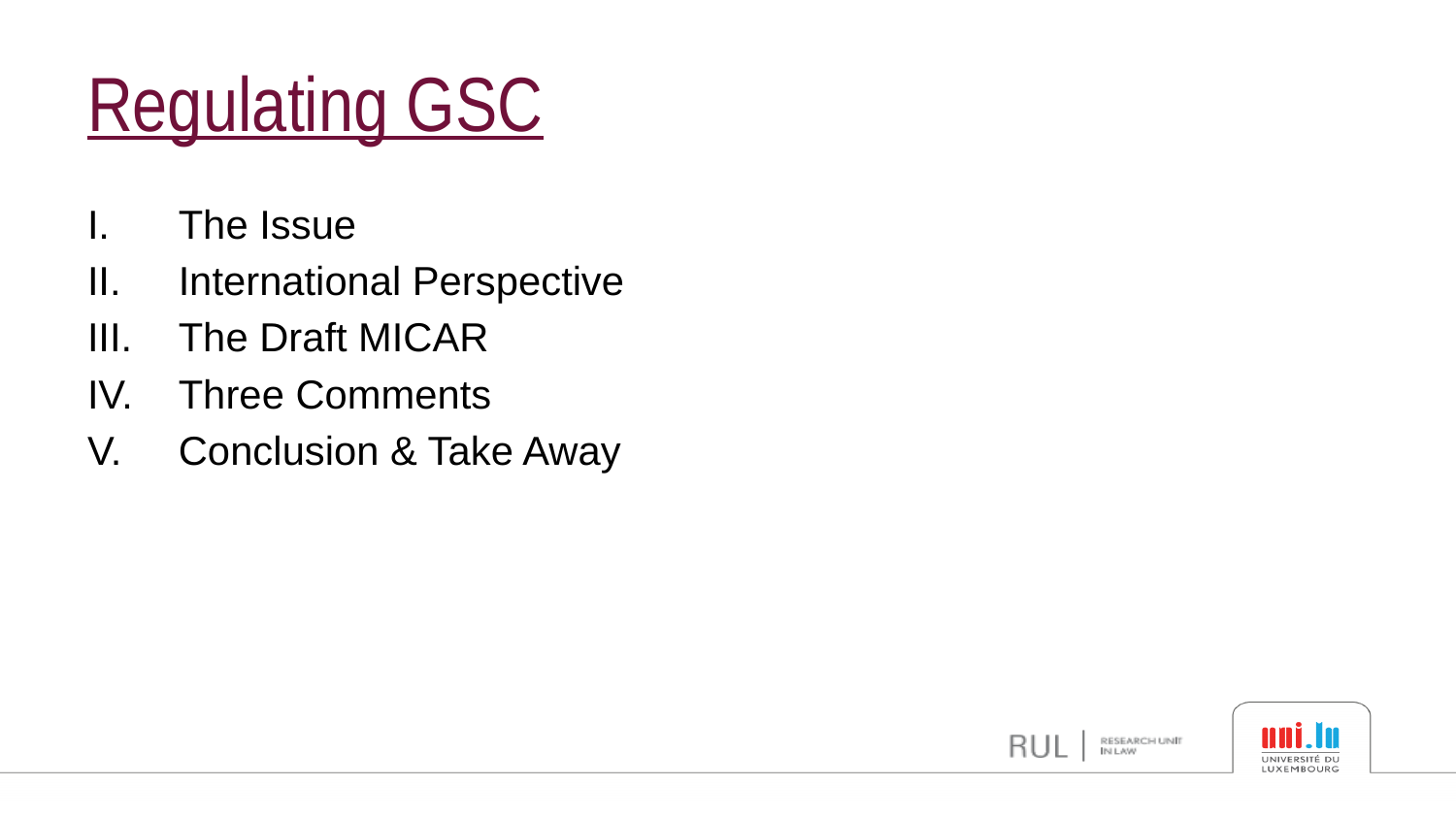

# Regulating GSC
The Issue
International Perspective
The Draft MICAR
Three Comments
Conclusion & Take Away